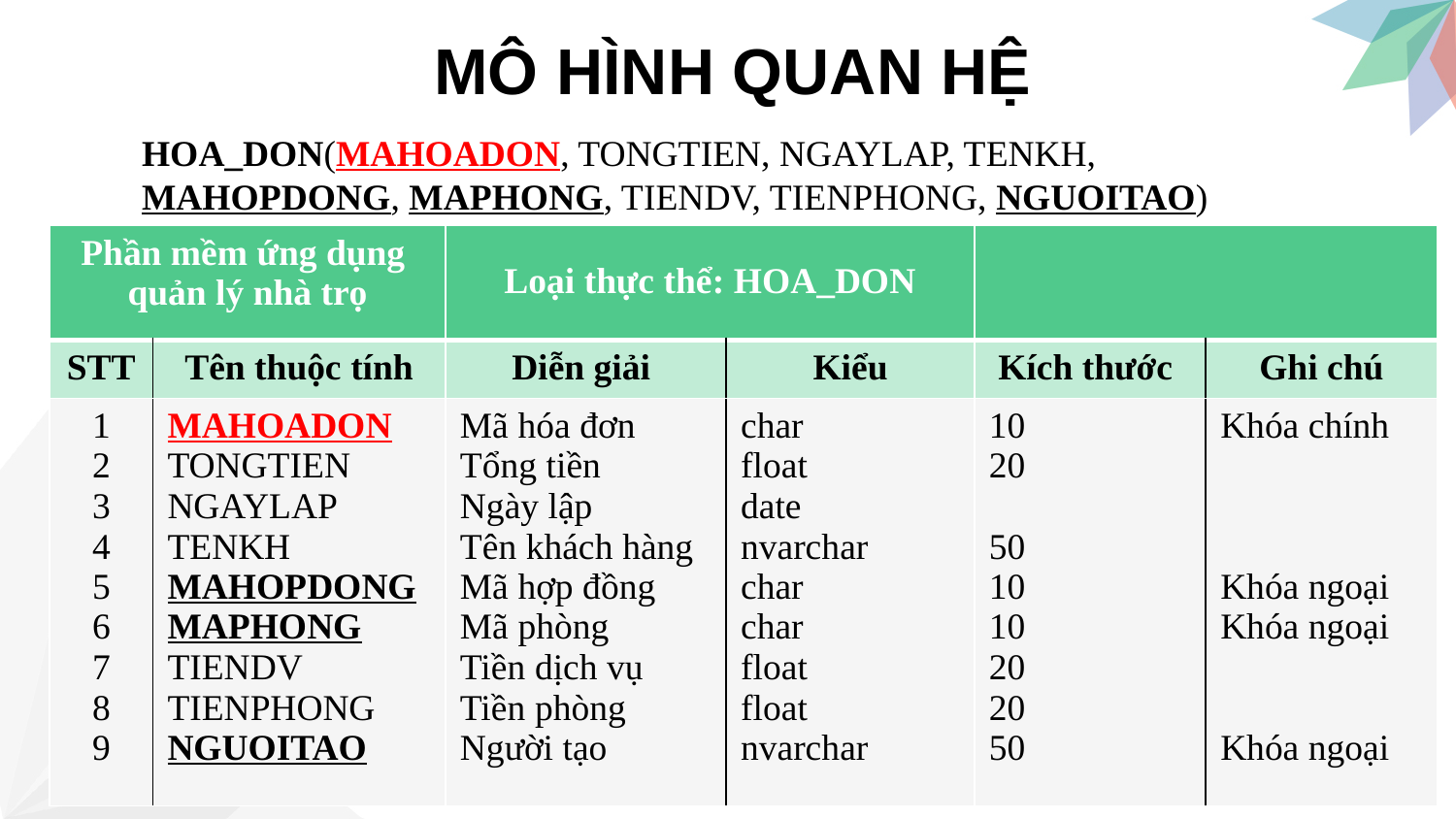

MÔ HÌNH QUAN HỆ
HOA_DON(MAHOADON, TONGTIEN, NGAYLAP, TENKH, MAHOPDONG, MAPHONG, TIENDV, TIENPHONG, NGUOITAO)

| Phần mềm ứng dụng quản lý nhà trọ |  | Loại thực thể: HOA\_DON |  |  |  |
| --- | --- | --- | --- | --- | --- |
| STT | Tên thuộc tính | Diễn giải | Kiểu | Kích thước | Ghi chú |
| 1 2 3 4 5 6 7 8 9 | MAHOADON TONGTIEN NGAYLAP TENKH MAHOPDONG MAPHONG TIENDV TIENPHONG NGUOITAO | Mã hóa đơn Tổng tiền Ngày lập Tên khách hàng Mã hợp đồng Mã phòng Tiền dịch vụ Tiền phòng Người tạo | char float date nvarchar char char float float nvarchar | 10 20 50 10 10 20 20 50 | Khóa chính Khóa ngoại Khóa ngoại Khóa ngoại |